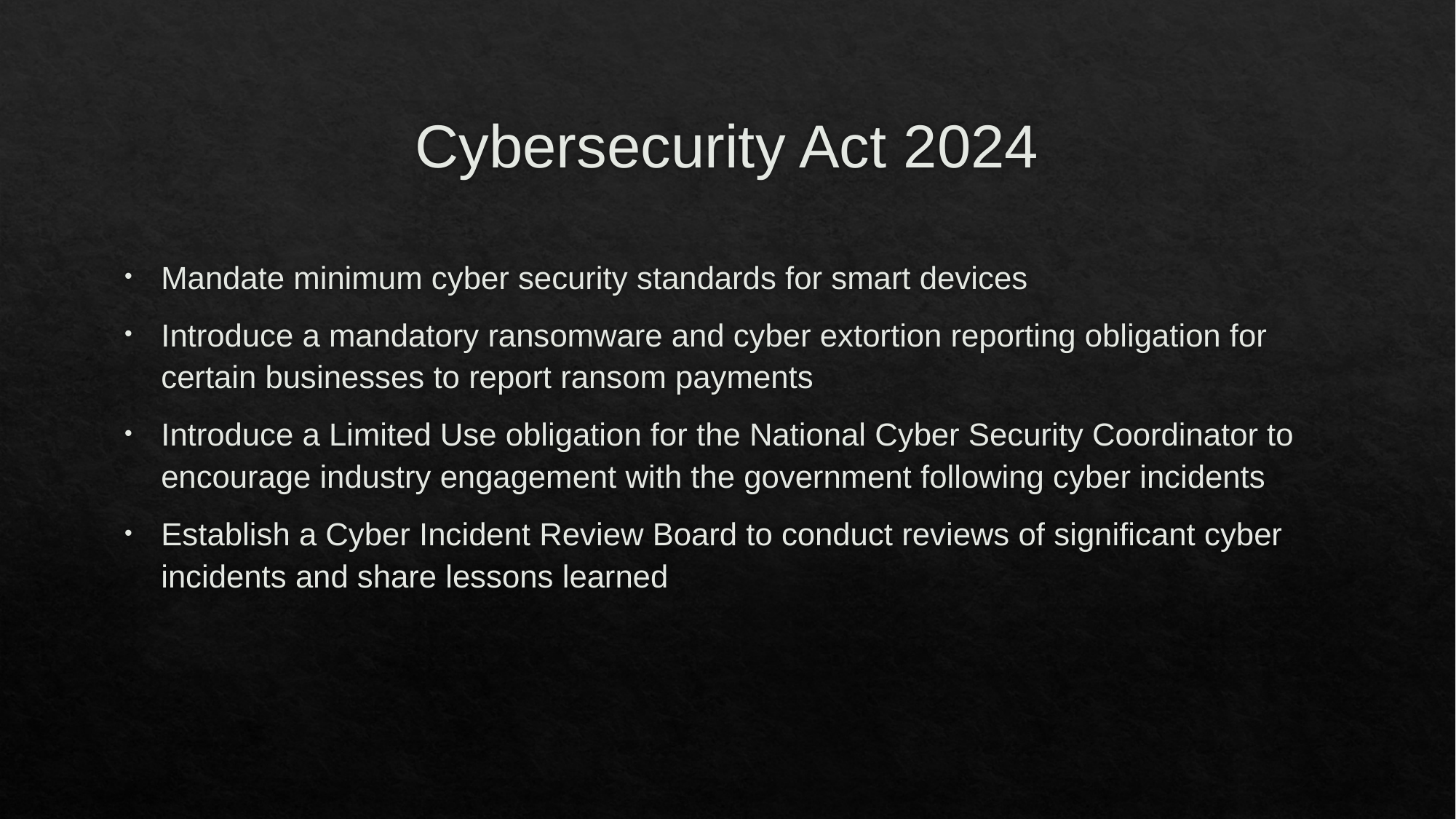

# Cybersecurity Act 2024
Mandate minimum cyber security standards for smart devices
Introduce a mandatory ransomware and cyber extortion reporting obligation for certain businesses to report ransom payments
Introduce a Limited Use obligation for the National Cyber Security Coordinator to encourage industry engagement with the government following cyber incidents
Establish a Cyber Incident Review Board to conduct reviews of significant cyber incidents and share lessons learned